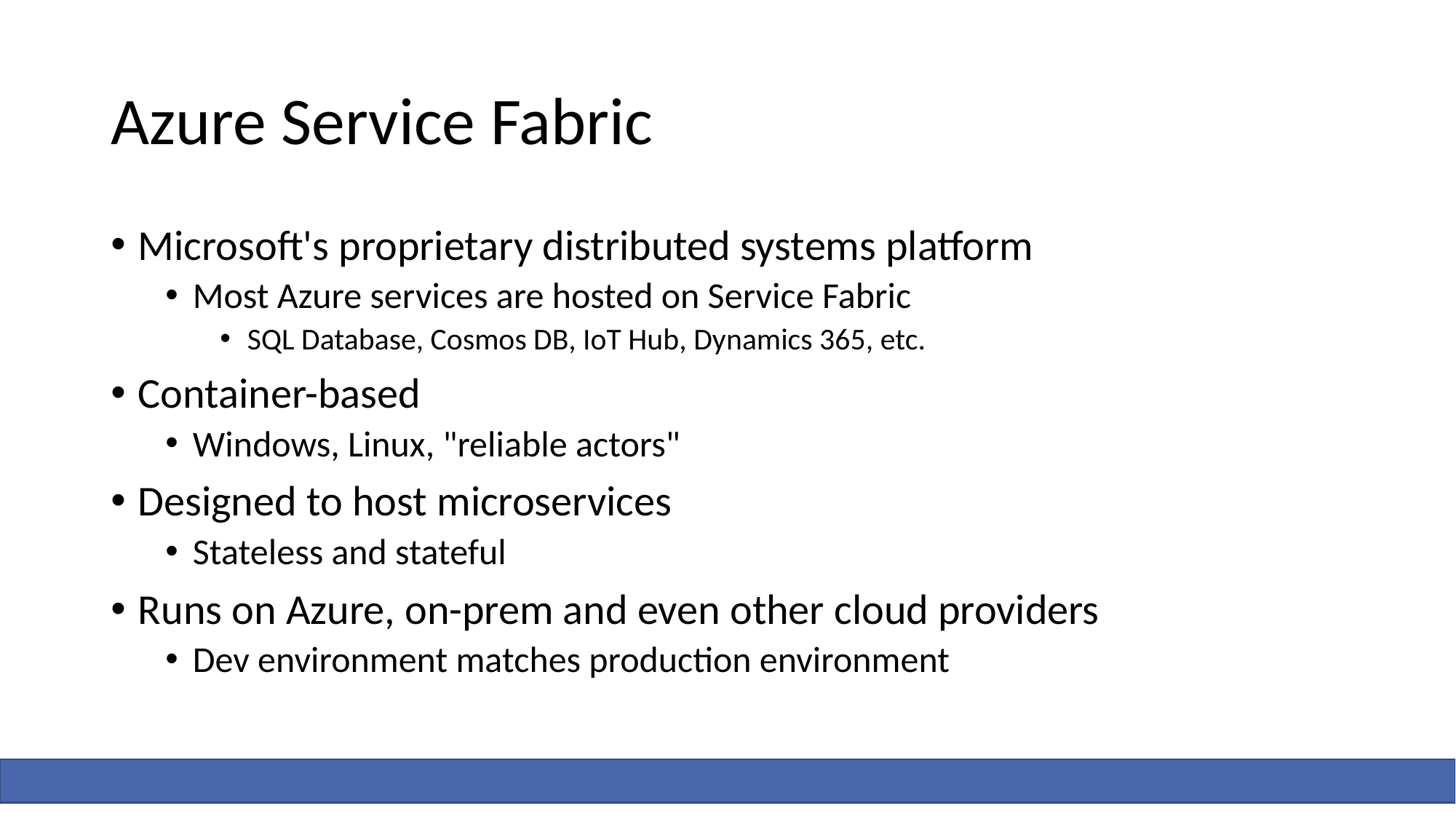

# Azure Service Fabric
Microsoft's proprietary distributed systems platform
Most Azure services are hosted on Service Fabric
SQL Database, Cosmos DB, IoT Hub, Dynamics 365, etc.
Container-based
Windows, Linux, "reliable actors"
Designed to host microservices
Stateless and stateful
Runs on Azure, on-prem and even other cloud providers
Dev environment matches production environment